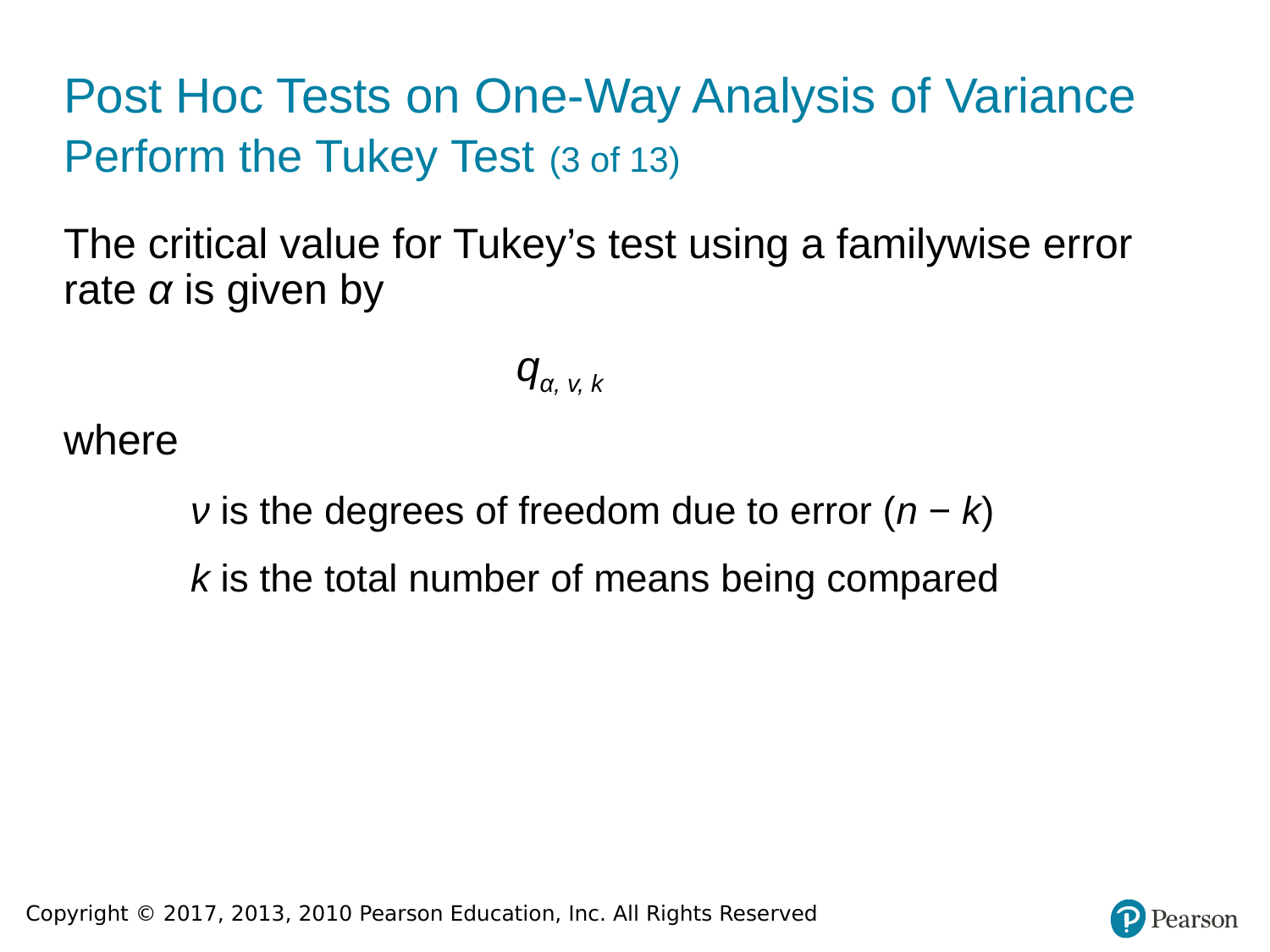

# Post Hoc Tests on One-Way Analysis of Variance Perform the Tukey Test (3 of 13)
The critical value for Tukey’s test using a familywise error rate α is given by
qα, v, k
where
ν is the degrees of freedom due to error (n − k)
k is the total number of means being compared